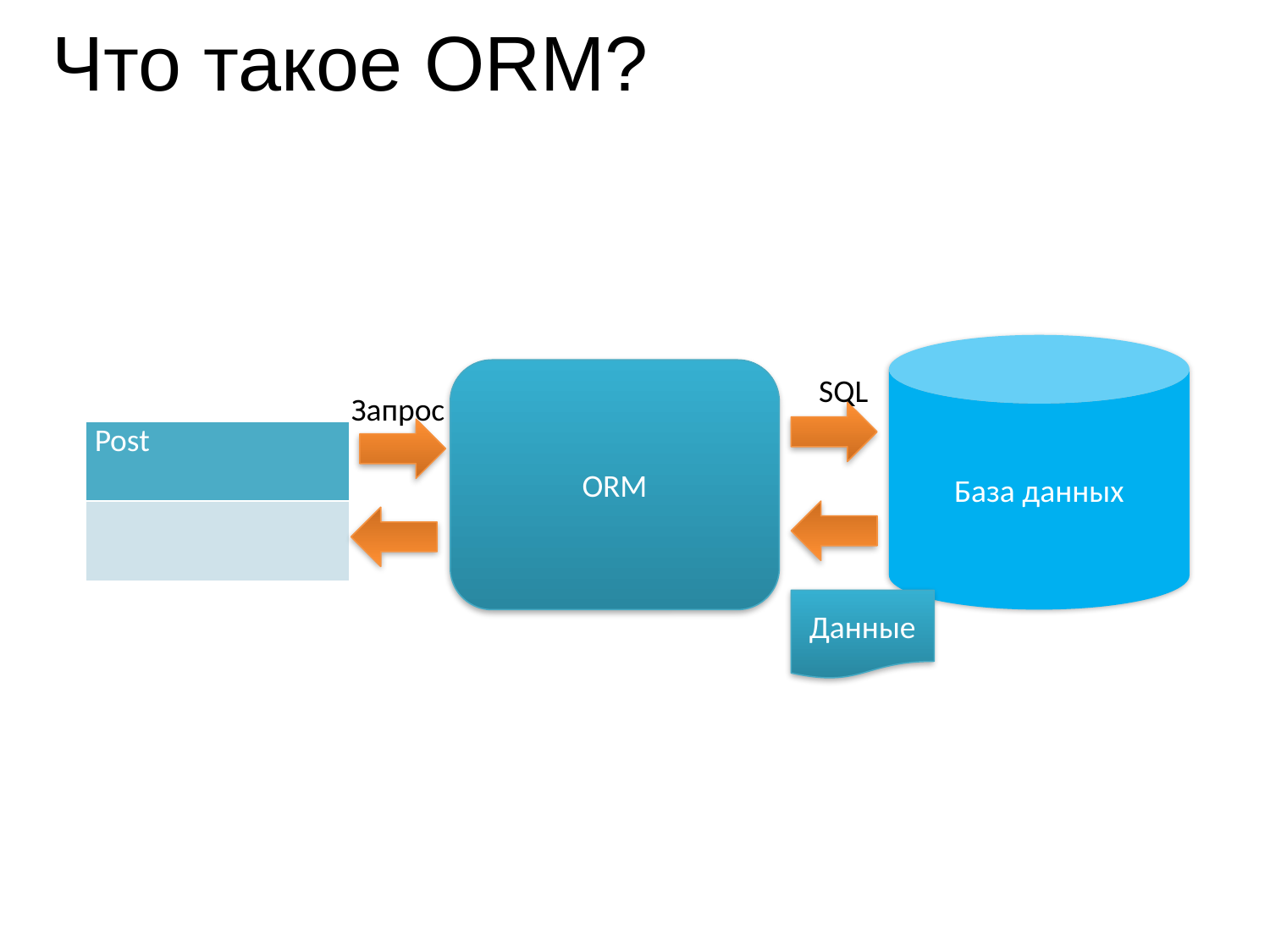

# Что такое ORM?
База данных
ORM
SQL
Запрос

| Post |
| --- |
|  |

Данные